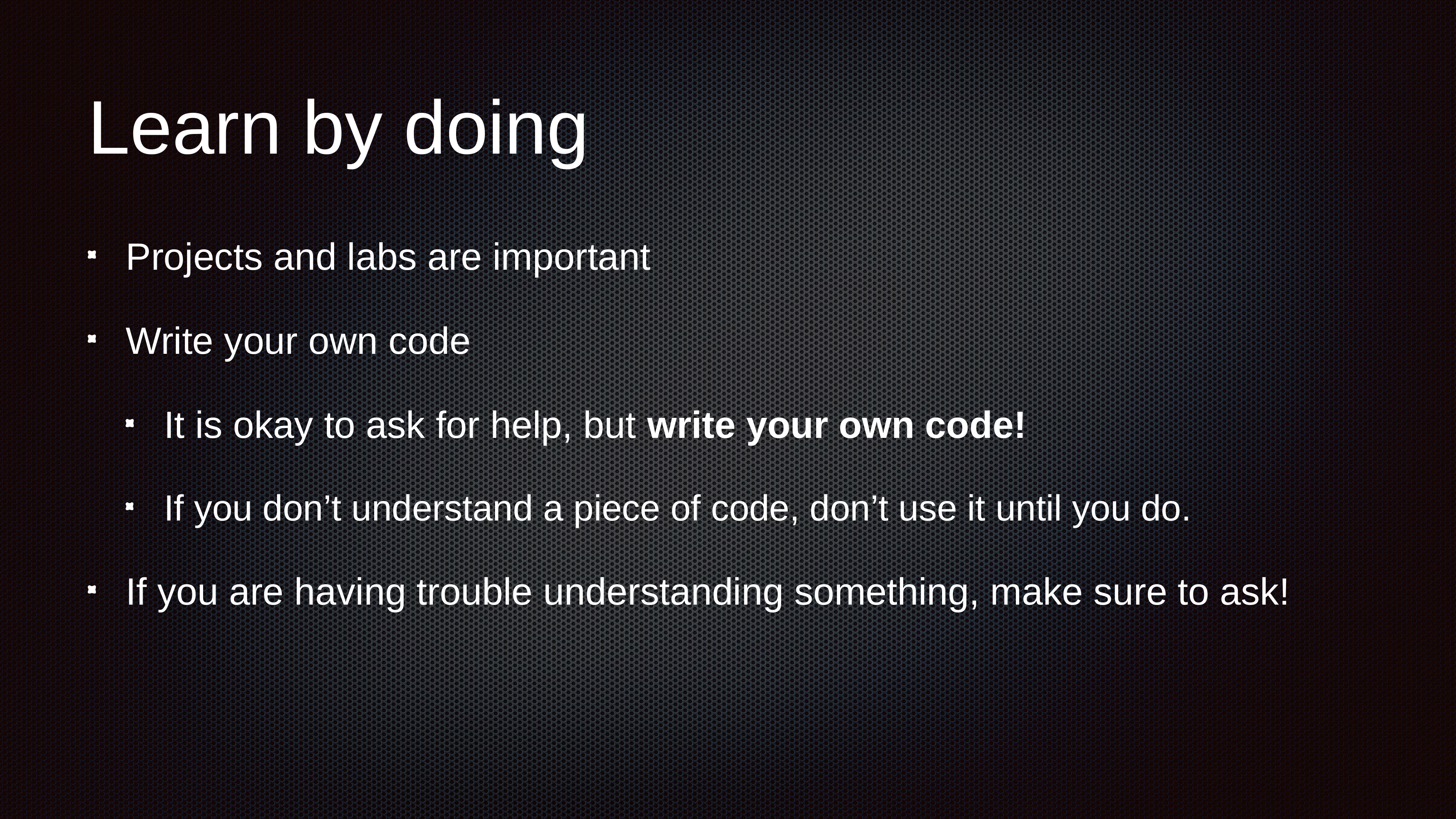

# Learn by doing
Projects and labs are important
Write your own code
It is okay to ask for help, but write your own code!
If you don’t understand a piece of code, don’t use it until you do.
If you are having trouble understanding something, make sure to ask!